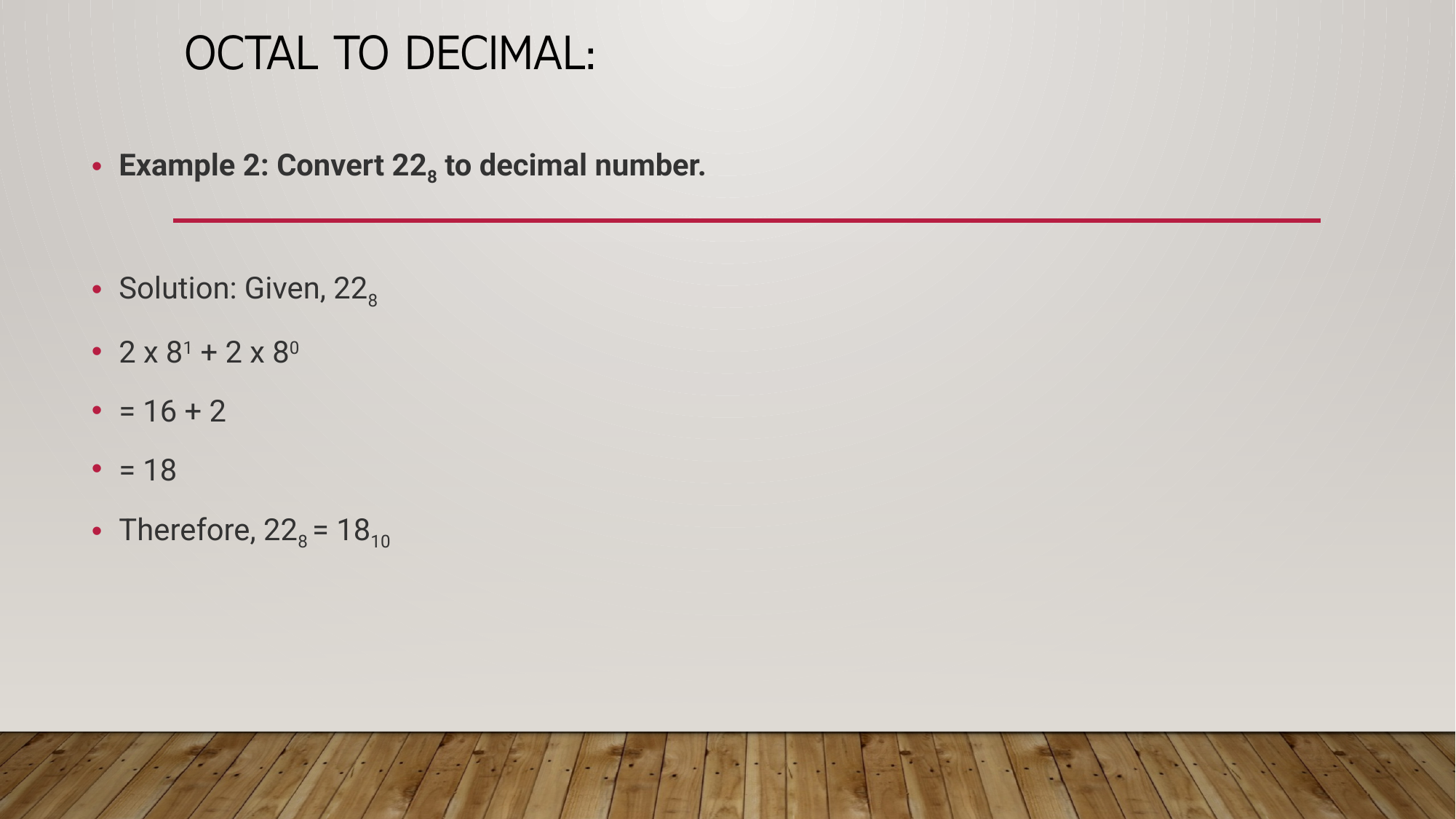

# Octal to Decimal:
Example 2: Convert 228 to decimal number.

Solution: Given, 228
2 x 81 + 2 x 80
= 16 + 2
= 18
Therefore, 228 = 1810